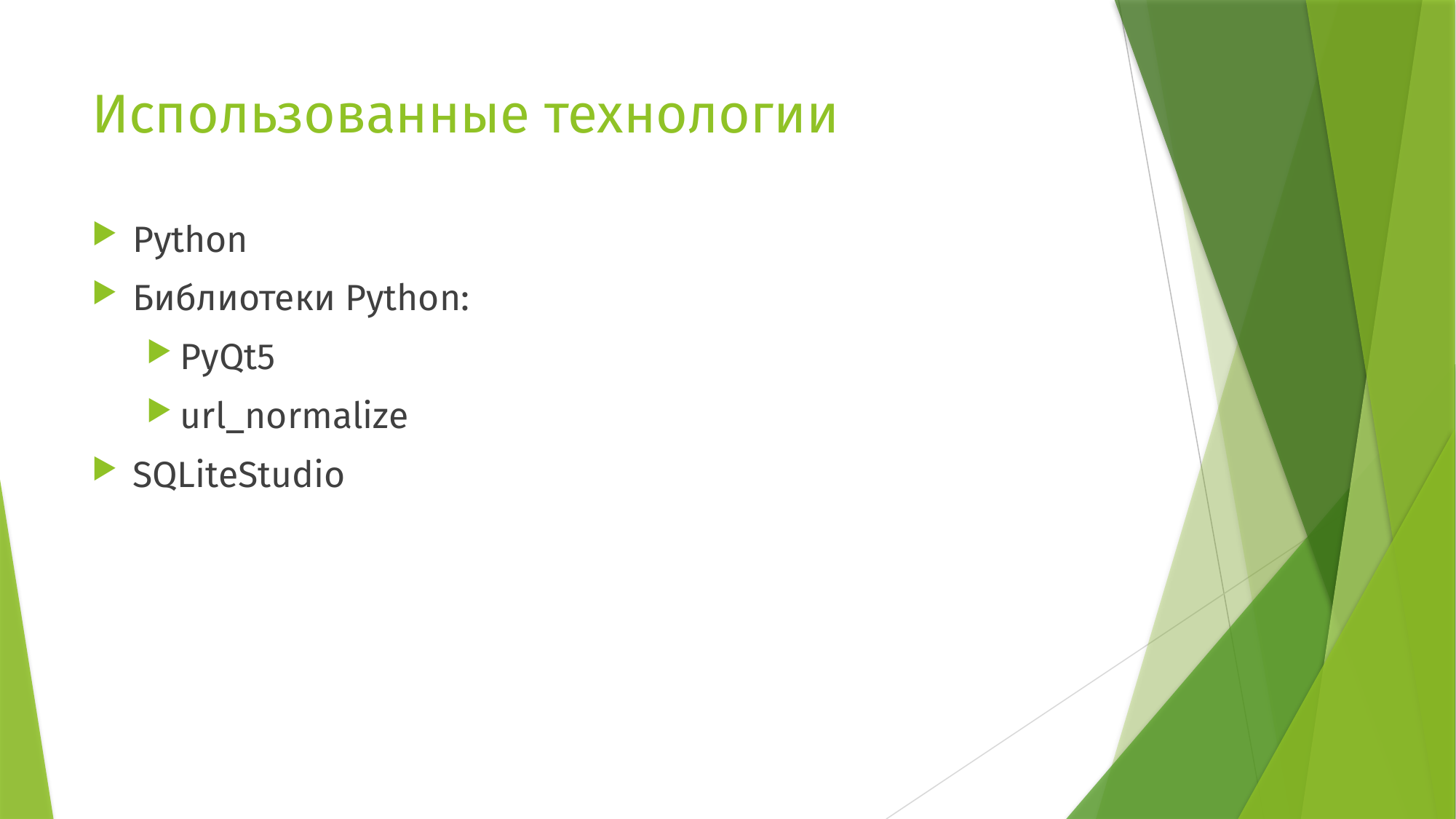

# Использованные технологии
Python
Библиотеки Python:
PyQt5
url_normalize
SQLiteStudio